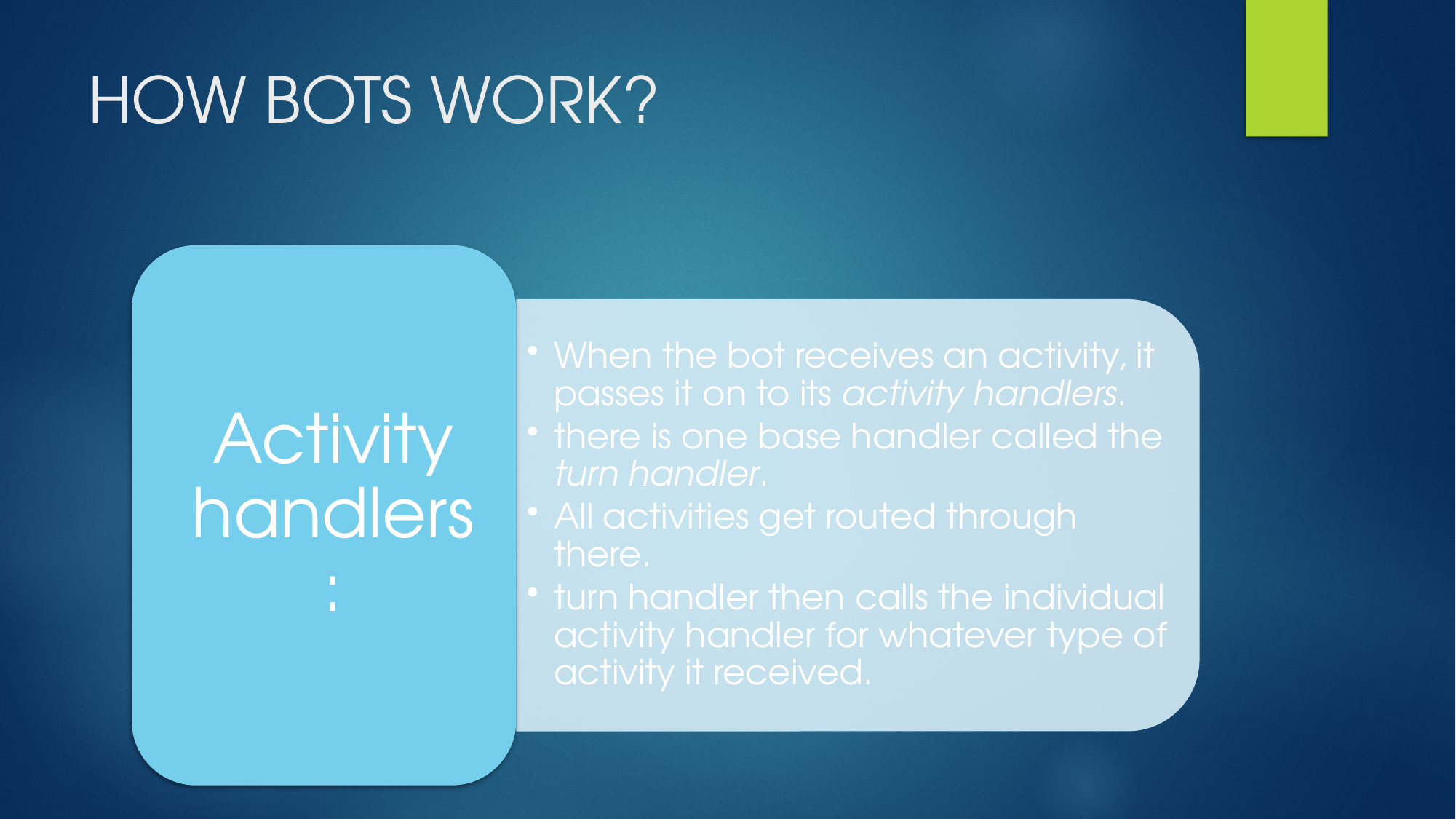

# HOW BOTS WORK?
When the bot receives an activity, it passes it on to its activity handlers.
there is one base handler called the turn handler.
All activities get routed through there.
turn handler then calls the individual activity handler for whatever type of activity it received.
Activity handlers: